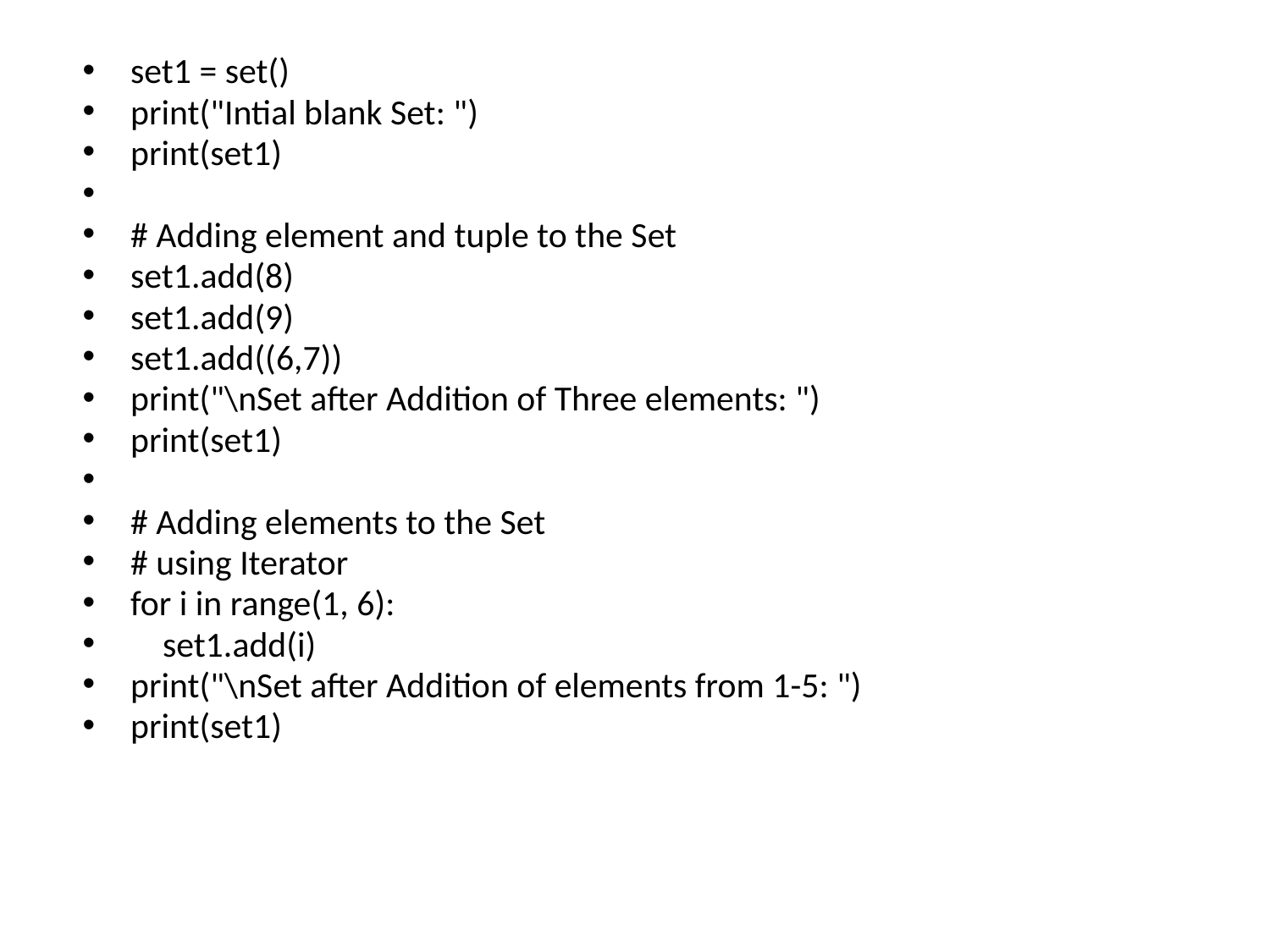

set1 = set()
print("Intial blank Set: ")
print(set1)

# Adding element and tuple to the Set
set1.add(8)
set1.add(9)
set1.add((6,7))
print("\nSet after Addition of Three elements: ")
print(set1)

# Adding elements to the Set
# using Iterator
for i in range(1, 6):
    set1.add(i)
print("\nSet after Addition of elements from 1-5: ")
print(set1)